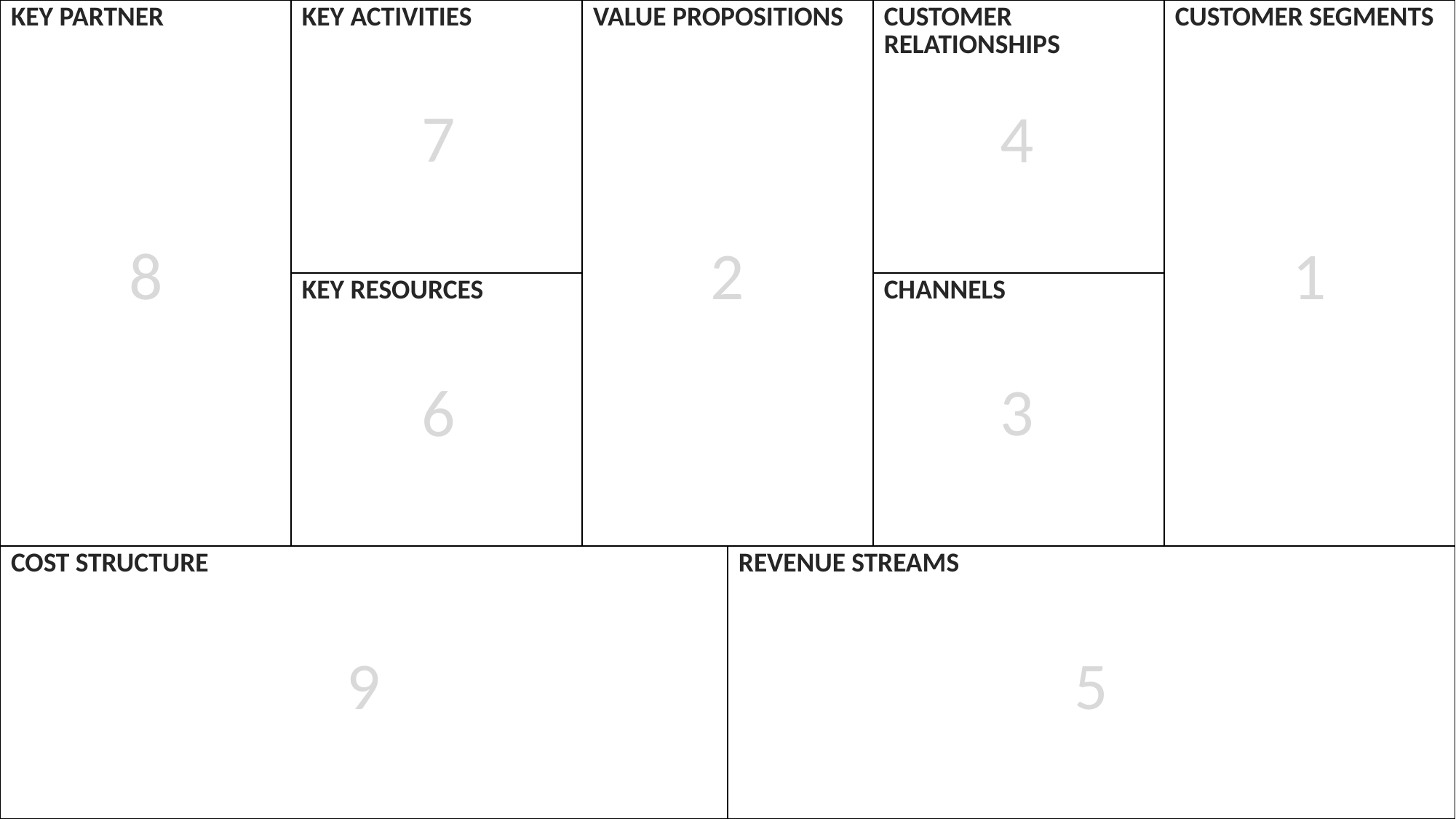

| KEY PARTNER | KEY ACTIVITIES | VALUE PROPOSITIONS |  | CUSTOMER RELATIONSHIPS | CUSTOMER SEGMENTS |
| --- | --- | --- | --- | --- | --- |
|  | KEY RESOURCES |  |  | CHANNELS |  |
| COST STRUCTURE |  |  | REVENUE STREAMS |  |  |
8
7
2
4
1
6
3
9
5